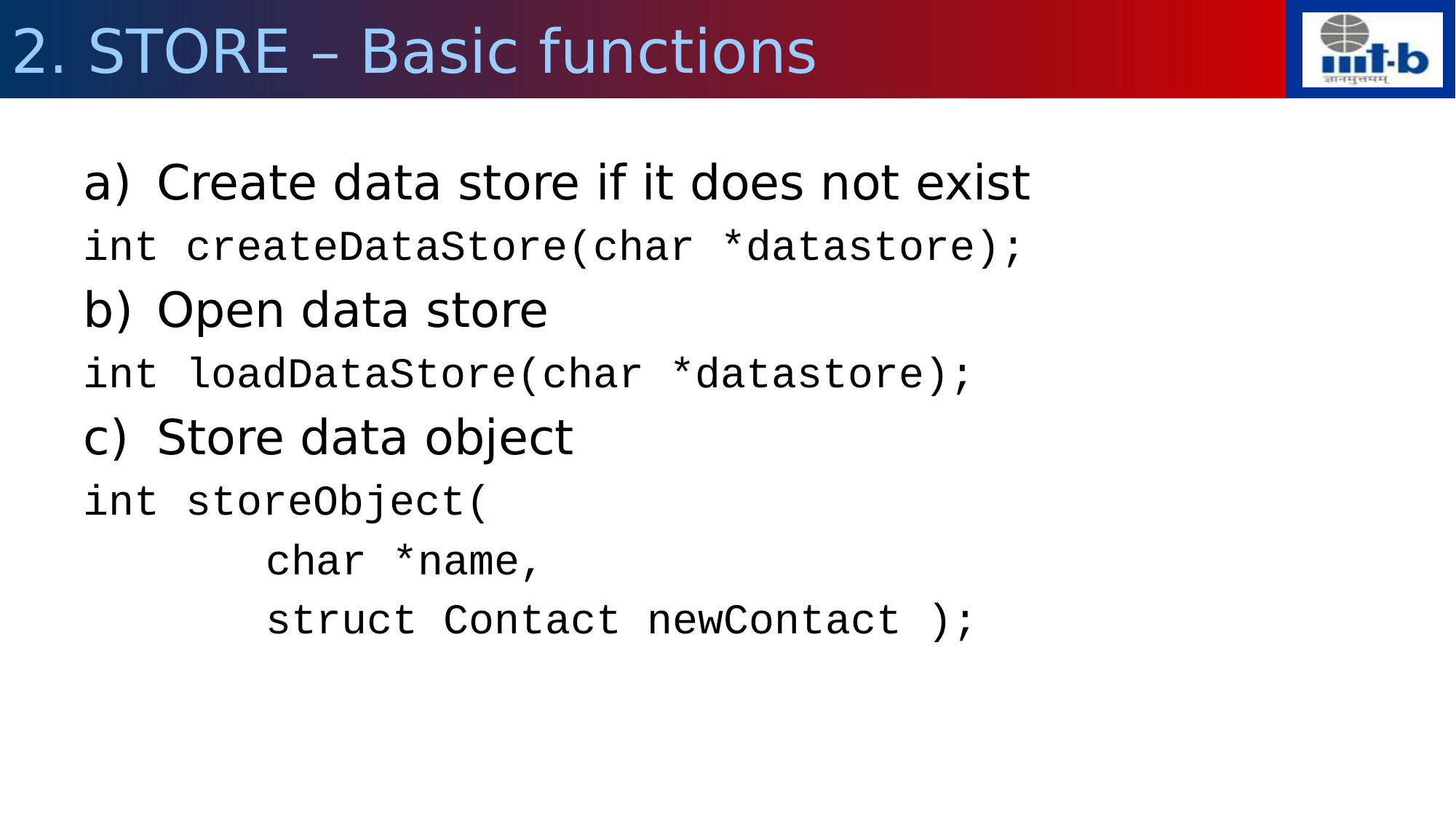

# 2. STORE – Basic functions
Create data store if it does not exist
int createDataStore(char *datastore);
Open data store
int loadDataStore(char *datastore);
Store data object
int storeObject(
		char *name,
		struct Contact newContact );